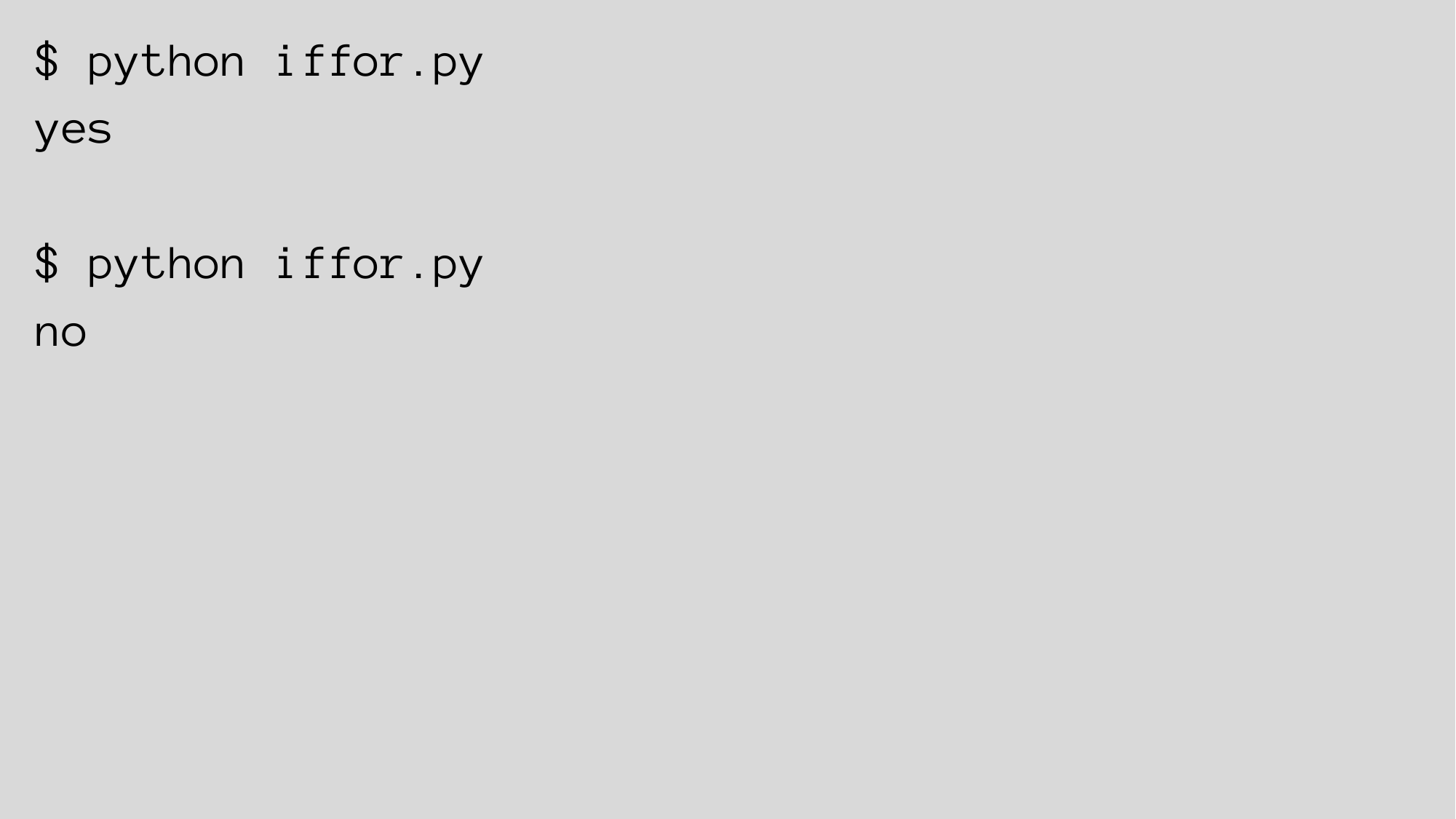

$ python iffor.py
yes

$ python iffor.py
no